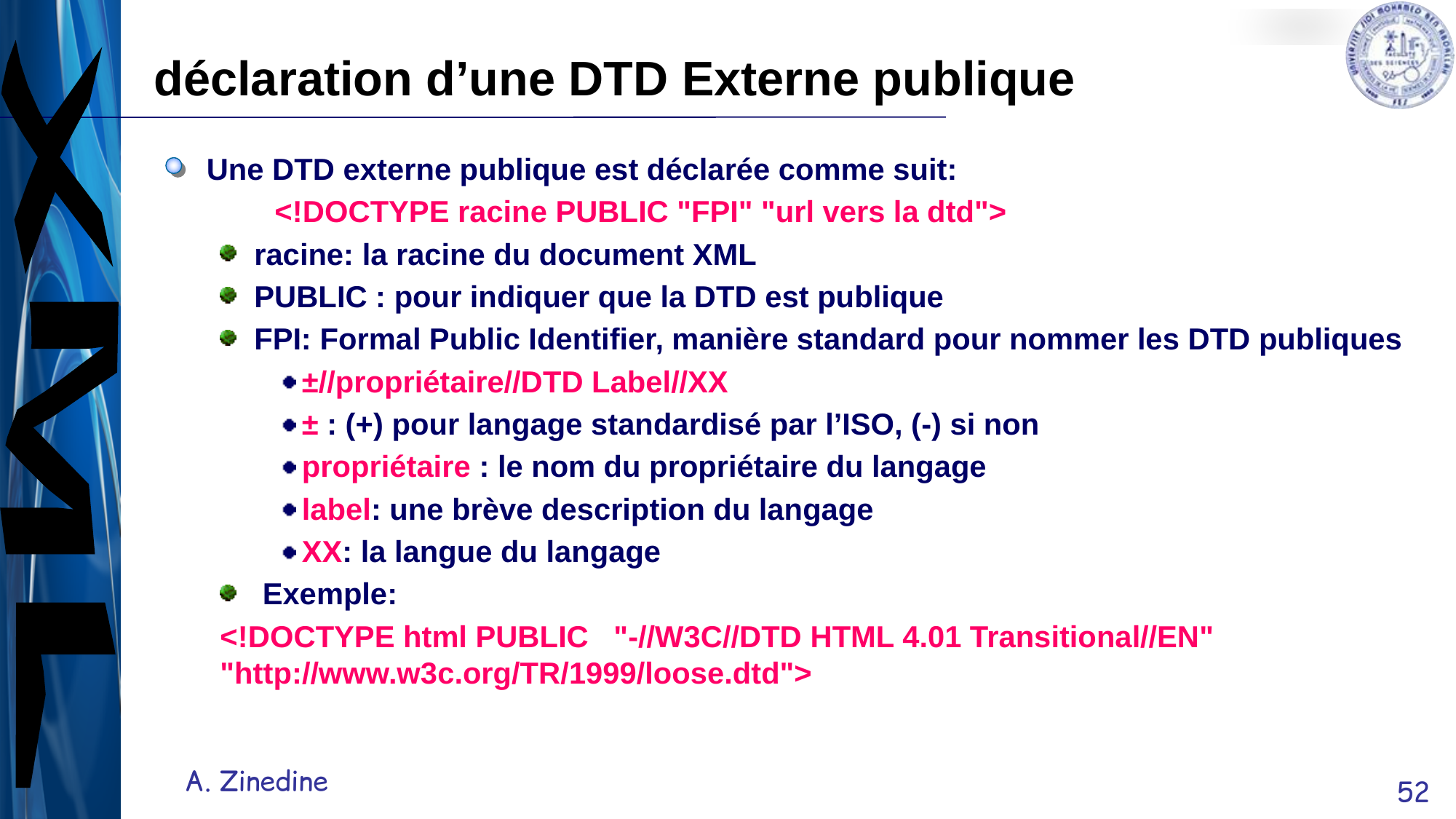

# déclaration d’une DTD Externe publique
Une DTD externe publique est déclarée comme suit:
	<!DOCTYPE racine PUBLIC "FPI" "url vers la dtd">
racine: la racine du document XML
PUBLIC : pour indiquer que la DTD est publique
FPI: Formal Public Identifier, manière standard pour nommer les DTD publiques
±//propriétaire//DTD Label//XX
± : (+) pour langage standardisé par l’ISO, (-) si non
propriétaire : le nom du propriétaire du langage
label: une brève description du langage
XX: la langue du langage
 Exemple:
<!DOCTYPE html PUBLIC   "-//W3C//DTD HTML 4.01 Transitional//EN" "http://www.w3c.org/TR/1999/loose.dtd">